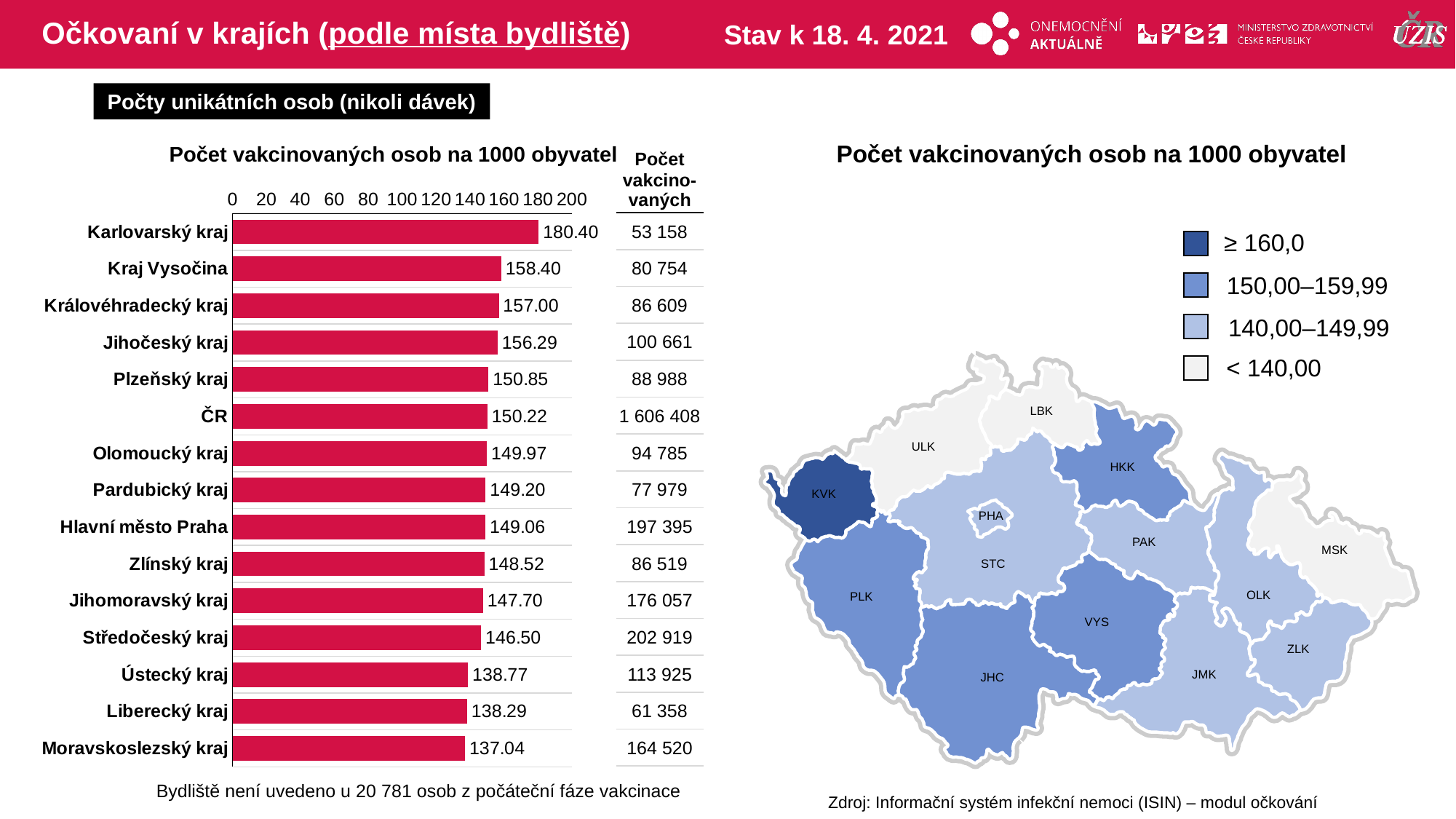

# Očkovaní v krajích (podle místa bydliště)
Stav k 18. 4. 2021
Počty unikátních osob (nikoli dávek)
Počet vakcinovaných osob na 1000 obyvatel
Počet vakcinovaných osob na 1000 obyvatel
| Počet vakcino-vaných |
| --- |
| 53 158 |
| 80 754 |
| 86 609 |
| 100 661 |
| 88 988 |
| 1 606 408 |
| 94 785 |
| 77 979 |
| 197 395 |
| 86 519 |
| 176 057 |
| 202 919 |
| 113 925 |
| 61 358 |
| 164 520 |

### Chart

| Category | počet na 1000 |
|---|---|
| Karlovarský kraj | 180.402085 |
| Kraj Vysočina | 158.399256 |
| Královéhradecký kraj | 157.000763 |
| Jihočeský kraj | 156.285758 |
| Plzeňský kraj | 150.852943 |
| ČR | 150.216679 |
| Olomoucký kraj | 149.972706 |
| Pardubický kraj | 149.195847 |
| Hlavní město Praha | 149.058694 |
| Zlínský kraj | 148.516449 |
| Jihomoravský kraj | 147.700189 |
| Středočeský kraj | 146.496999 |
| Ústecký kraj | 138.769619 |
| Liberecký kraj | 138.290248 |
| Moravskoslezský kraj | 137.038447 |
≥ 160,0

150,00–159,99

140,00–149,99

< 140,00

LBK

ULK

HKK

KVK

PHA

PAK
MSK

STC
OLK

PLK

VYS
ZLK
JMK
JHC
Bydliště není uvedeno u 20 781 osob z počáteční fáze vakcinace
Zdroj: Informační systém infekční nemoci (ISIN) – modul očkování